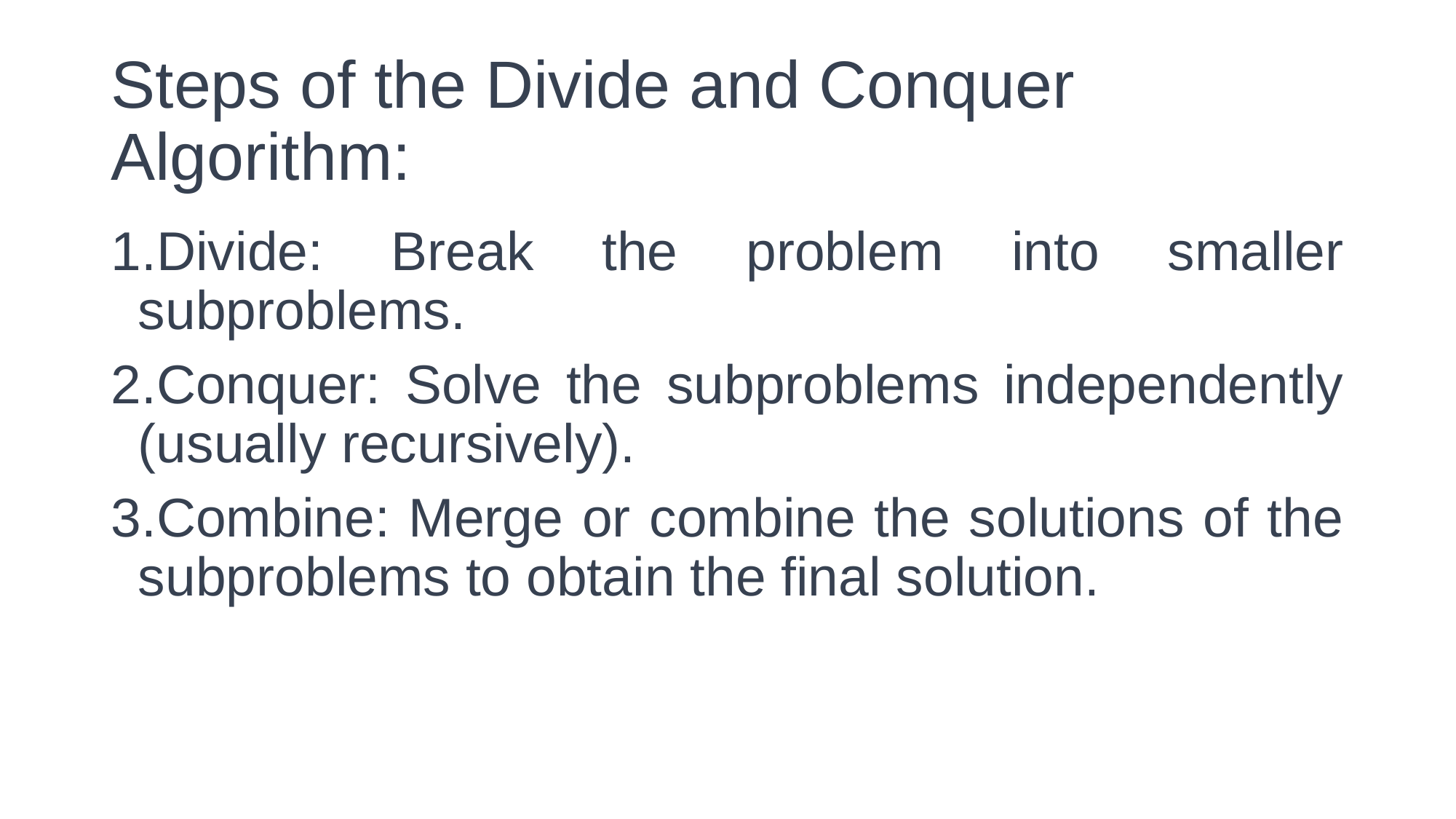

# Steps of the Divide and Conquer Algorithm:
Divide: Break the problem into smaller subproblems.
Conquer: Solve the subproblems independently (usually recursively).
Combine: Merge or combine the solutions of the subproblems to obtain the final solution.